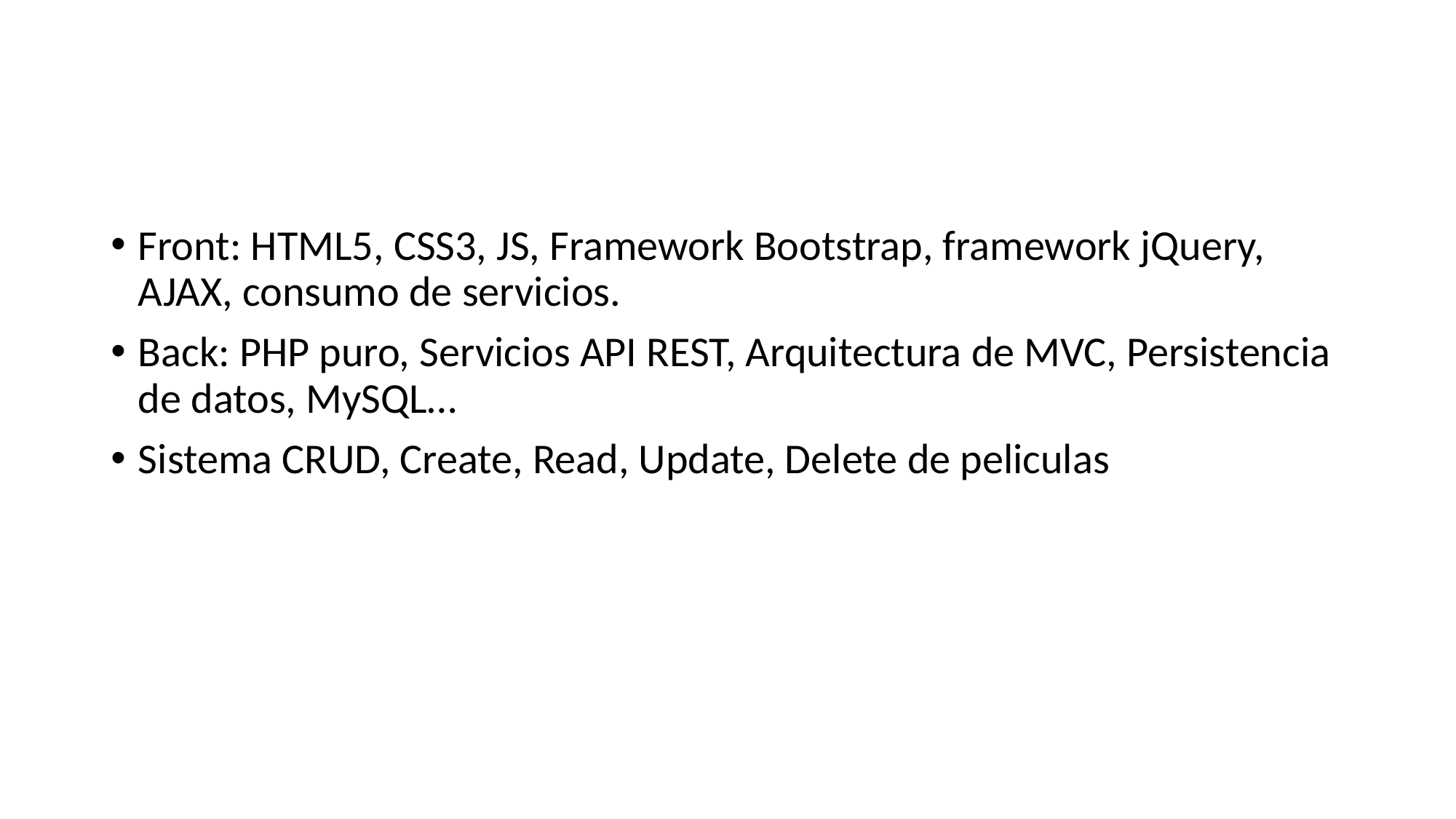

Front: HTML5, CSS3, JS, Framework Bootstrap, framework jQuery, AJAX, consumo de servicios.
Back: PHP puro, Servicios API REST, Arquitectura de MVC, Persistencia de datos, MySQL…
Sistema CRUD, Create, Read, Update, Delete de peliculas